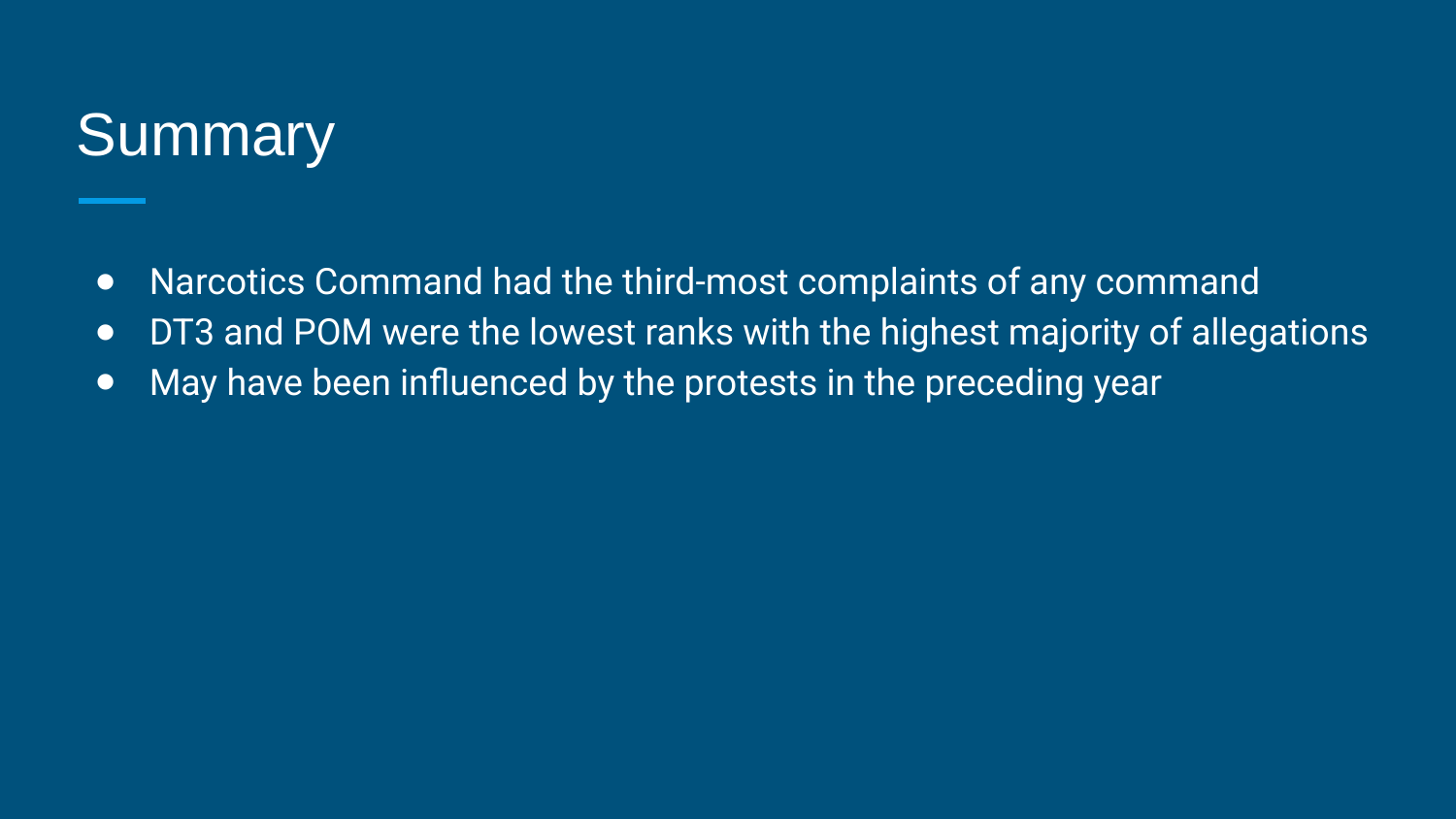

# Summary
Narcotics Command had the third-most complaints of any command
DT3 and POM were the lowest ranks with the highest majority of allegations
May have been influenced by the protests in the preceding year